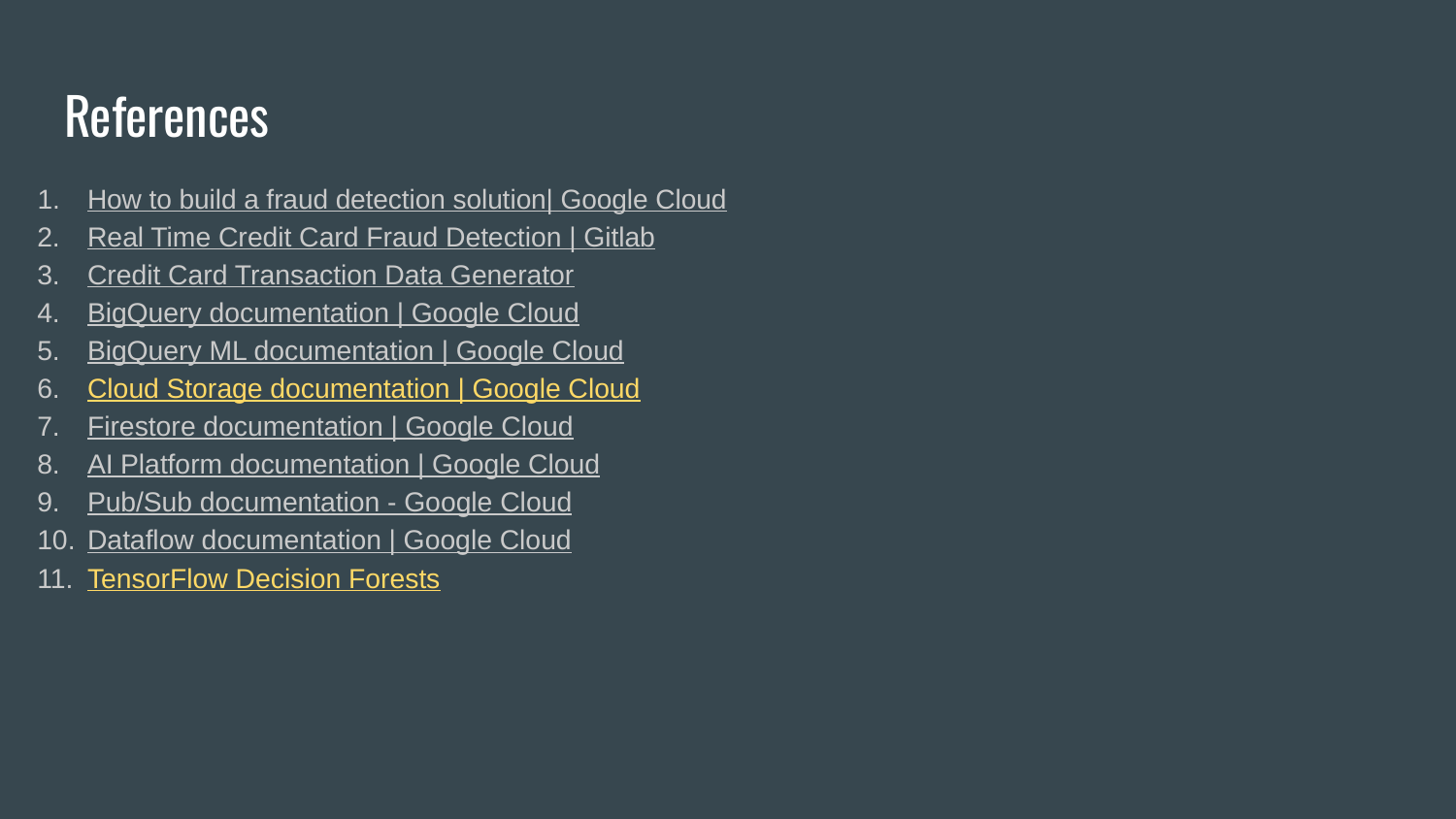

# References
How to build a fraud detection solution| Google Cloud
Real Time Credit Card Fraud Detection | Gitlab
Credit Card Transaction Data Generator
BigQuery documentation | Google Cloud
BigQuery ML documentation | Google Cloud
Cloud Storage documentation | Google Cloud
Firestore documentation | Google Cloud
AI Platform documentation | Google Cloud
Pub/Sub documentation - Google Cloud
Dataflow documentation | Google Cloud
TensorFlow Decision Forests